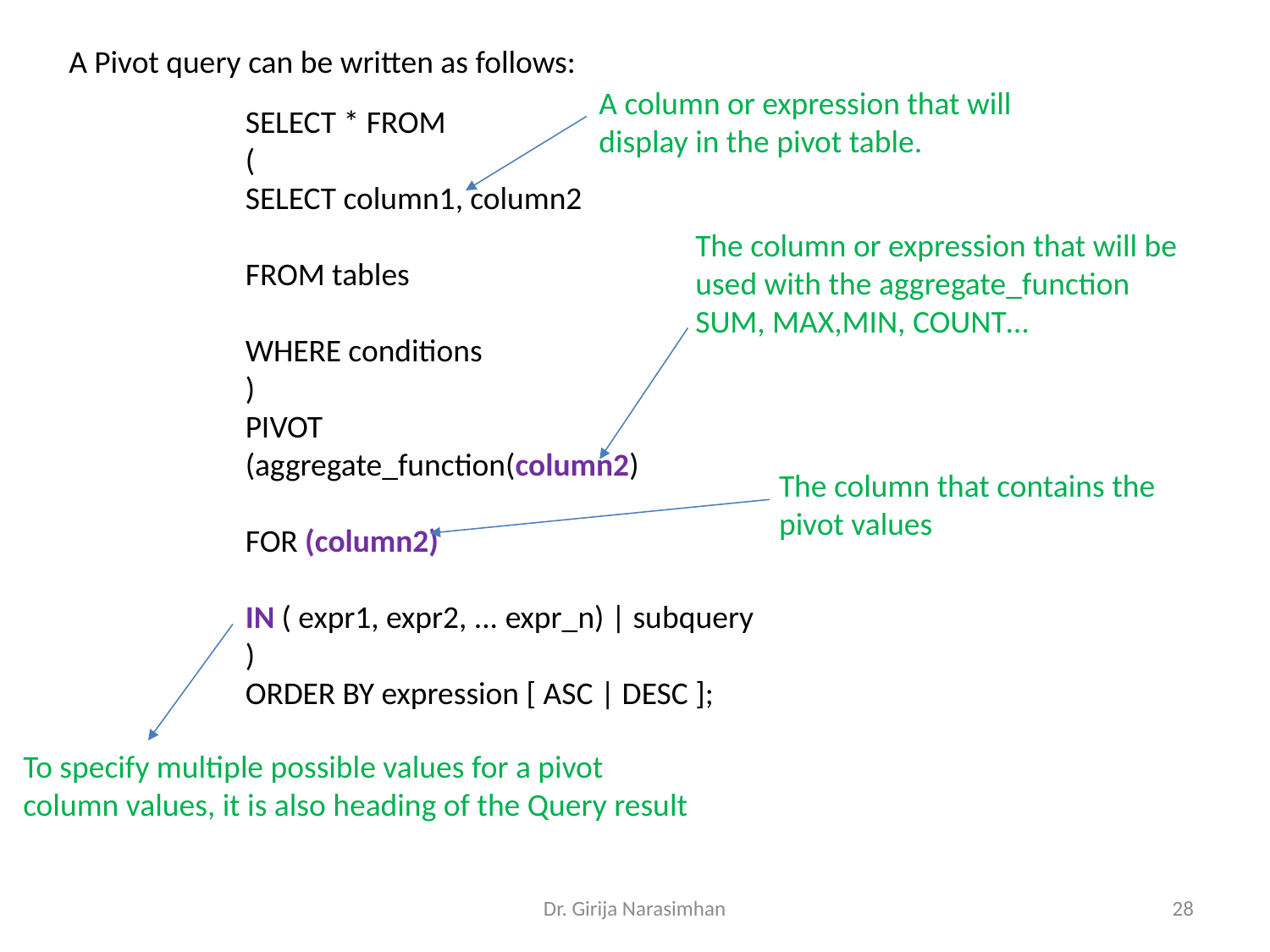

A Pivot query can be written as follows:
A column or expression that will display in the pivot table.
SELECT * FROM
(
SELECT column1, column2

FROM tables

WHERE conditions
)
PIVOT
(aggregate_function(column2)

FOR (column2)

IN ( expr1, expr2, ... expr_n) | subquery
)
ORDER BY expression [ ASC | DESC ];
The column or expression that will be used with the aggregate_function SUM, MAX,MIN, COUNT…
The column that contains the pivot values
To specify multiple possible values for a pivot column values, it is also heading of the Query result
Dr. Girija Narasimhan
28